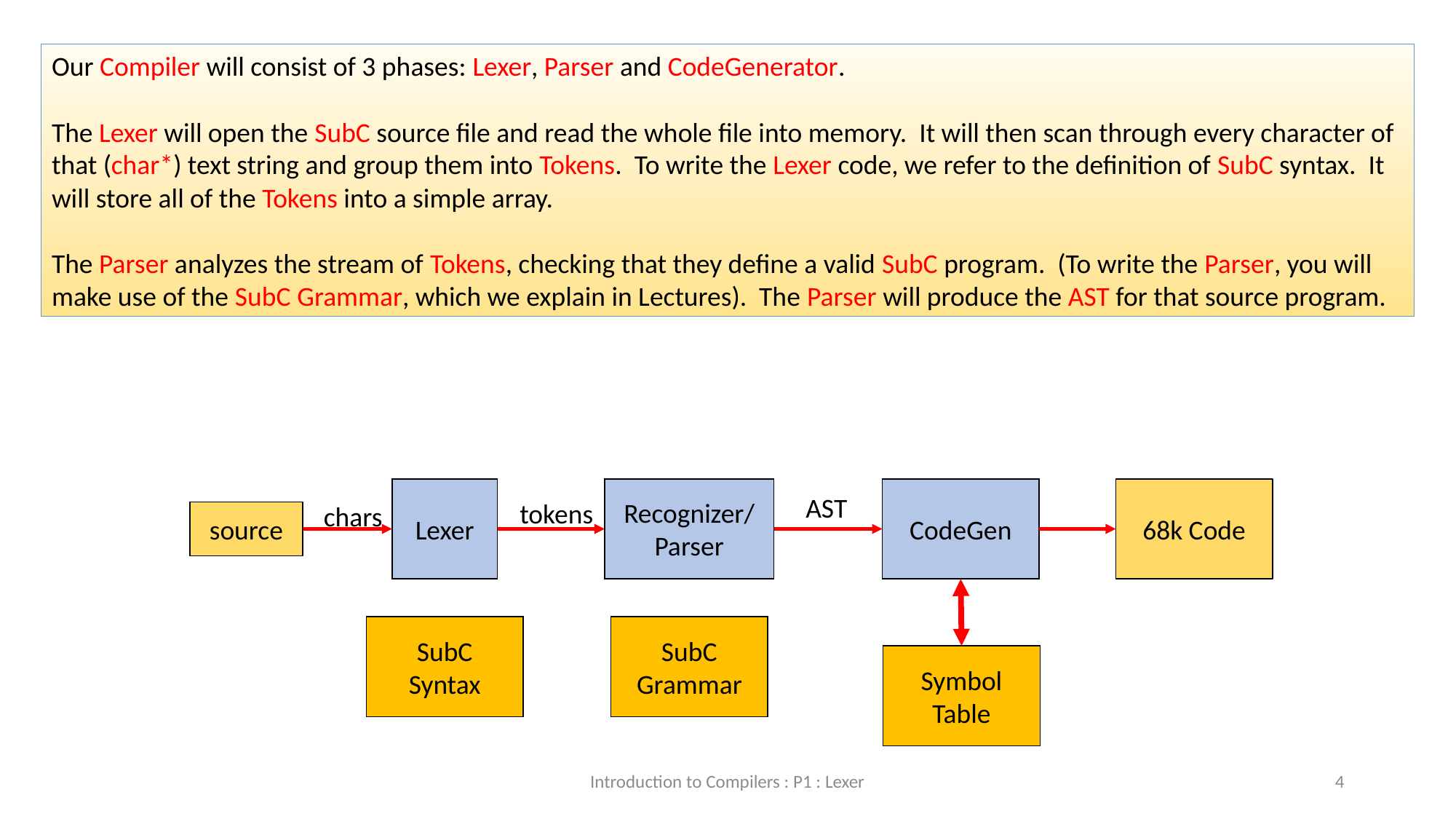

Our Compiler will consist of 3 phases: Lexer, Parser and CodeGenerator.

The Lexer will open the SubC source file and read the whole file into memory.  It will then scan through every character of that (char*) text string and group them into Tokens.  To write the Lexer code, we refer to the definition of SubC syntax.  It will store all of the Tokens into a simple array.

The Parser analyzes the stream of Tokens, checking that they define a valid SubC program.  (To write the Parser, you will make use of the SubC Grammar, which we explain in Lectures).  The Parser will produce the AST for that source program.
Lexer
Recognizer/Parser
CodeGen
68k Code
tokens
AST
chars
source
SubC
Syntax
SubC
Grammar
Symbol Table
Introduction to Compilers : P1 : Lexer
4